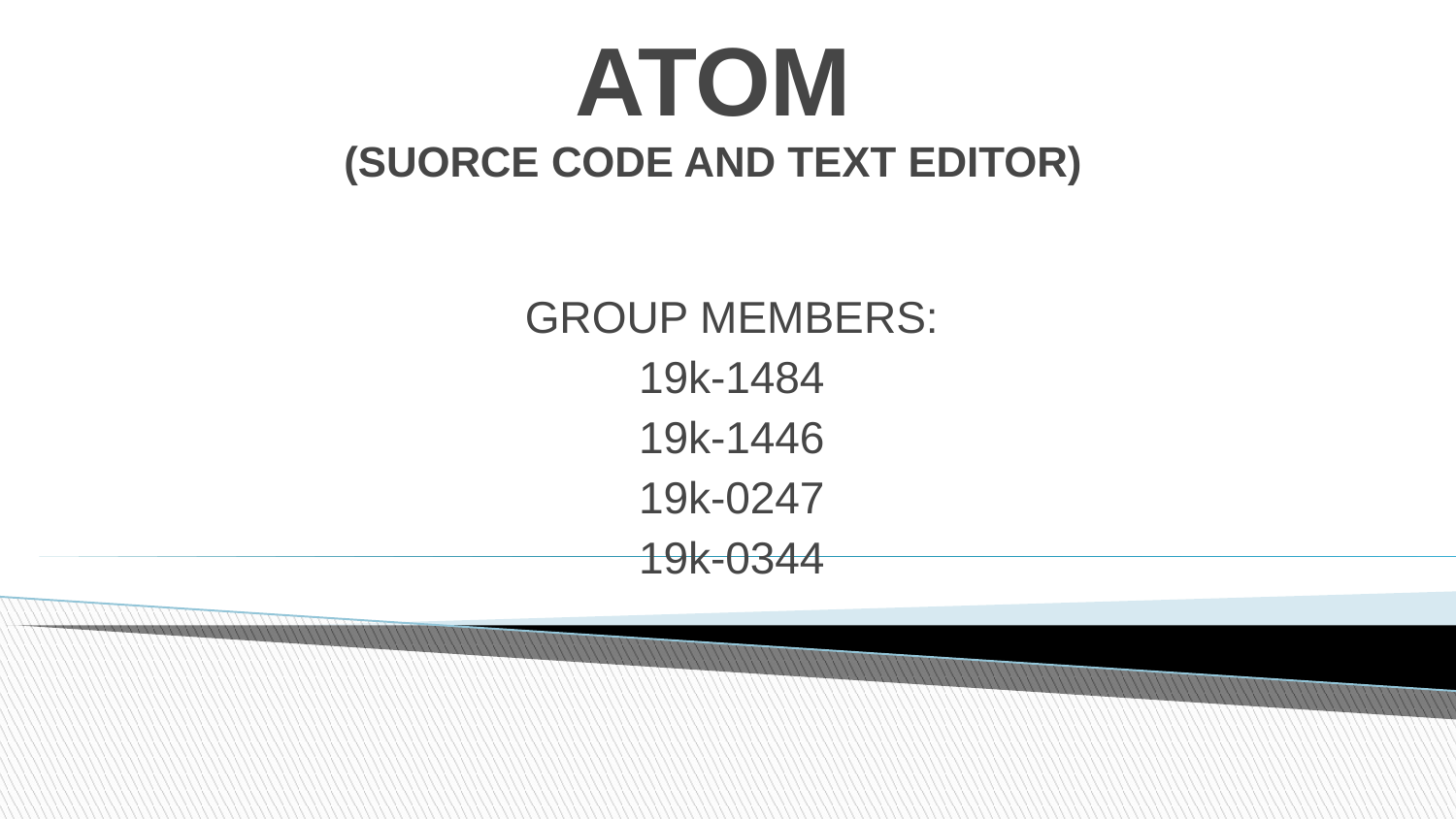

# ATOM (SUORCE CODE AND TEXT EDITOR)

GROUP MEMBERS:
19k-1484
19k-1446
19k-0247
19k-0344